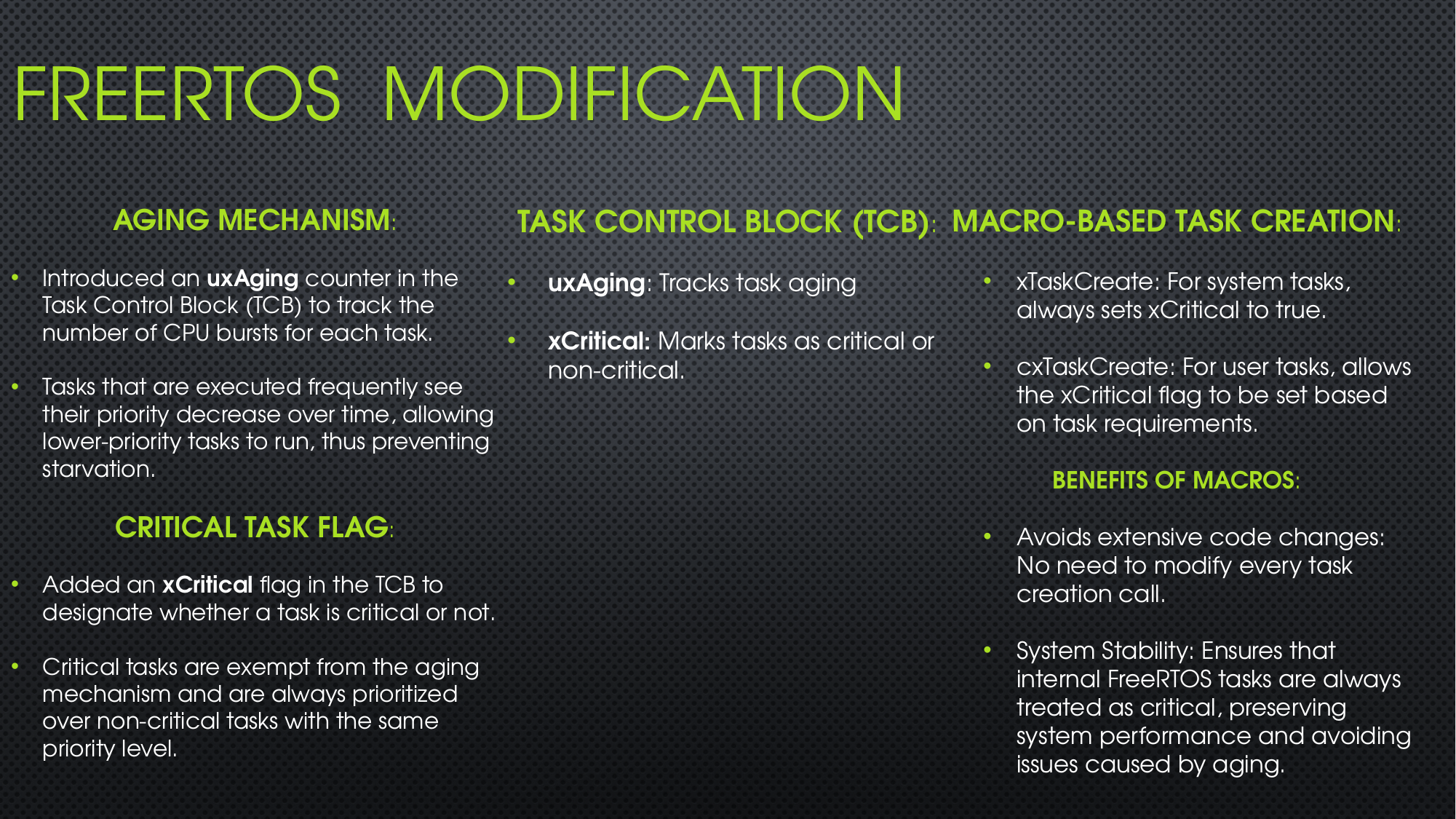

# Freertos  modification
Task Control Block (TCB):

uxAging: Tracks task aging

xCritical: Marks tasks as critical or non-critical.
Macro-Based Task Creation:

xTaskCreate: For system tasks, always sets xCritical to true.

cxTaskCreate: For user tasks, allows the xCritical flag to be set based on task requirements.

Benefits of Macros:

Avoids extensive code changes: No need to modify every task creation call.

System Stability: Ensures that internal FreeRTOS tasks are always treated as critical, preserving system performance and avoiding issues caused by aging.
Aging Mechanism:

Introduced an uxAging counter in the Task Control Block (TCB) to track the number of CPU bursts for each task.

Tasks that are executed frequently see their priority decrease over time, allowing lower-priority tasks to run, thus preventing starvation.

Critical Task Flag:

Added an xCritical flag in the TCB to designate whether a task is critical or not.

Critical tasks are exempt from the aging mechanism and are always prioritized over non-critical tasks with the same priority level.